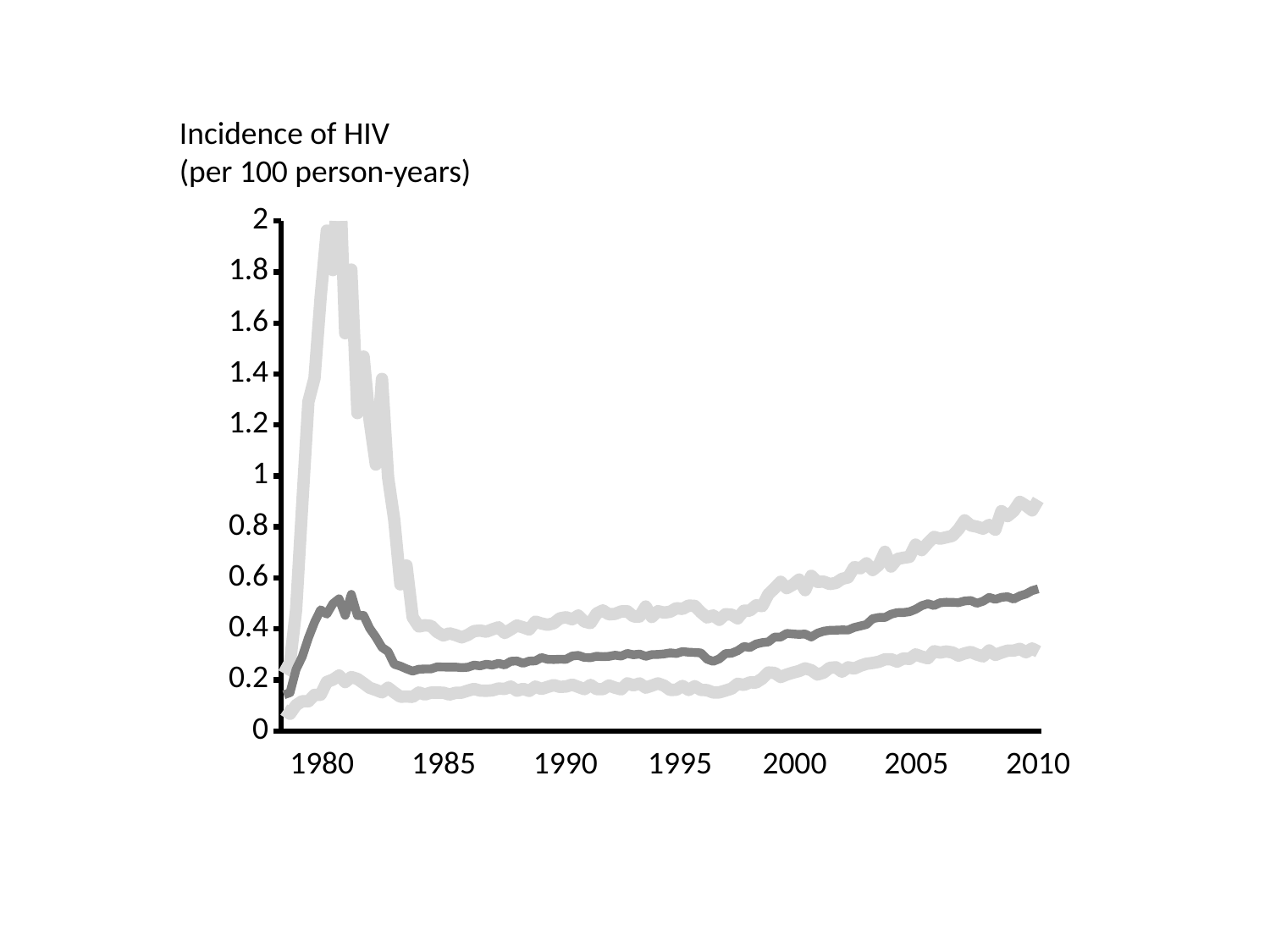

Incidence of HIV
(per 100 person-years)

### Chart

| Category | Volume | High | Low | Close |
|---|---|---|---|---|
|  | None | 0.22543 | 0.08322 | 0.14148 |
|  | None | 0.2683 | 0.06672 | 0.14987 |
|  | None | 0.47429 | 0.10083 | 0.2412 |
|  | None | 0.8887 | 0.1163 | 0.29095 |
|  | None | 1.29102 | 0.11587 | 0.3644 |
|  | None | 1.38341 | 0.1411 | 0.42552 |
|  | None | 1.7016 | 0.14169 | 0.47491 |
|  | None | 1.9623 | 0.19155 | 0.45777 |
|  | None | 1.80763 | 0.20091 | 0.49886 |
|  | None | 2.26707 | 0.21692 | 0.51789 |
|  | None | 1.55976 | 0.19124 | 0.45295 |
|  | None | 1.80939 | 0.211 | 0.53544 |
|  | None | 1.2465 | 0.20348 | 0.4521 |
|  | None | 1.46809 | 0.18653 | 0.45277 |
|  | None | 1.21512 | 0.16865 | 0.40205 |
|  | None | 1.04494 | 0.1604 | 0.36769 |
|  | None | 1.38046 | 0.15107 | 0.32754 |
|  | None | 0.99407 | 0.16897 | 0.31102 |
|  | None | 0.82768 | 0.15042 | 0.26114 |
|  | None | 0.57457 | 0.13369 | 0.25367 |
|  | None | 0.64828 | 0.13475 | 0.24317 |
|  | None | 0.44572 | 0.13316 | 0.2341 |
|  | None | 0.40927 | 0.15016 | 0.24166 |
|  | None | 0.41416 | 0.14265 | 0.24271 |
|  | None | 0.4115 | 0.15 | 0.243 |
|  | None | 0.38769 | 0.14993 | 0.25091 |
|  | None | 0.37403 | 0.14972 | 0.25027 |
|  | None | 0.38228 | 0.14234 | 0.24984 |
|  | None | 0.37572 | 0.14903 | 0.25012 |
|  | None | 0.36664 | 0.14994 | 0.24787 |
|  | None | 0.37625 | 0.15776 | 0.24941 |
|  | None | 0.3912 | 0.16465 | 0.25796 |
|  | None | 0.39353 | 0.15793 | 0.25498 |
|  | None | 0.38886 | 0.15711 | 0.26114 |
|  | None | 0.39801 | 0.15888 | 0.25789 |
|  | None | 0.40599 | 0.16608 | 0.2648 |
|  | None | 0.3837 | 0.16429 | 0.2584 |
|  | None | 0.39779 | 0.1738 | 0.27268 |
|  | None | 0.41319 | 0.15727 | 0.27401 |
|  | None | 0.40615 | 0.16471 | 0.26489 |
|  | None | 0.39741 | 0.15653 | 0.27363 |
|  | None | 0.42849 | 0.17349 | 0.27441 |
|  | None | 0.42116 | 0.16444 | 0.28753 |
|  | None | 0.41611 | 0.17228 | 0.28052 |
|  | None | 0.42219 | 0.1795 | 0.27982 |
|  | None | 0.44124 | 0.17231 | 0.28101 |
|  | None | 0.44558 | 0.17372 | 0.28059 |
|  | None | 0.43736 | 0.18127 | 0.29334 |
|  | None | 0.4522 | 0.17239 | 0.29593 |
|  | None | 0.42851 | 0.16359 | 0.28786 |
|  | None | 0.42279 | 0.18008 | 0.2871 |
|  | None | 0.46034 | 0.16361 | 0.29262 |
|  | None | 0.47256 | 0.16334 | 0.29094 |
|  | None | 0.45691 | 0.17789 | 0.29223 |
|  | None | 0.45876 | 0.16929 | 0.2966 |
|  | None | 0.46847 | 0.16254 | 0.29334 |
|  | None | 0.46878 | 0.18651 | 0.30363 |
|  | None | 0.44873 | 0.17838 | 0.29848 |
|  | None | 0.44817 | 0.18593 | 0.30127 |
|  | None | 0.48784 | 0.16939 | 0.2923 |
|  | None | 0.44656 | 0.17739 | 0.29903 |
|  | None | 0.46944 | 0.18619 | 0.29961 |
|  | None | 0.46365 | 0.17729 | 0.30179 |
|  | None | 0.46712 | 0.16 | 0.30593 |
|  | None | 0.48108 | 0.16152 | 0.30342 |
|  | None | 0.47812 | 0.17606 | 0.31095 |
|  | None | 0.49144 | 0.16021 | 0.30848 |
|  | None | 0.48994 | 0.17521 | 0.30724 |
|  | None | 0.46503 | 0.16045 | 0.30562 |
|  | None | 0.44488 | 0.1597 | 0.28113 |
|  | None | 0.45247 | 0.15049 | 0.27257 |
|  | None | 0.4355 | 0.1508 | 0.28238 |
|  | None | 0.45732 | 0.15788 | 0.30283 |
|  | None | 0.45586 | 0.16554 | 0.30443 |
|  | None | 0.44114 | 0.18464 | 0.31431 |
|  | None | 0.47111 | 0.18023 | 0.33078 |
|  | None | 0.47163 | 0.19004 | 0.32694 |
|  | None | 0.49239 | 0.18942 | 0.34057 |
|  | None | 0.48926 | 0.20514 | 0.34605 |
|  | None | 0.53566 | 0.22877 | 0.34878 |
|  | None | 0.55899 | 0.22723 | 0.36778 |
|  | None | 0.58464 | 0.21104 | 0.36785 |
|  | None | 0.5598 | 0.22075 | 0.3821 |
|  | None | 0.57317 | 0.22821 | 0.38006 |
|  | None | 0.59354 | 0.23454 | 0.37818 |
|  | None | 0.55179 | 0.2451 | 0.37978 |
|  | None | 0.60824 | 0.23791 | 0.36799 |
|  | None | 0.58424 | 0.22074 | 0.38301 |
|  | None | 0.5854 | 0.22828 | 0.39076 |
|  | None | 0.57596 | 0.24716 | 0.39423 |
|  | None | 0.58 | 0.24927 | 0.39484 |
|  | None | 0.59603 | 0.23177 | 0.39577 |
|  | None | 0.6019 | 0.24898 | 0.39553 |
|  | None | 0.64213 | 0.24425 | 0.40539 |
|  | None | 0.63758 | 0.25534 | 0.41143 |
|  | None | 0.65714 | 0.26317 | 0.41731 |
|  | None | 0.63074 | 0.26632 | 0.43993 |
|  | None | 0.65023 | 0.27083 | 0.44464 |
|  | None | 0.70243 | 0.28033 | 0.4446 |
|  | None | 0.64416 | 0.28073 | 0.45742 |
|  | None | 0.67375 | 0.27145 | 0.46362 |
|  | None | 0.67899 | 0.28387 | 0.46389 |
|  | None | 0.68225 | 0.28226 | 0.46724 |
|  | None | 0.73055 | 0.29991 | 0.47688 |
|  | None | 0.70893 | 0.29127 | 0.4909 |
|  | None | 0.73655 | 0.28443 | 0.49872 |
|  | None | 0.76069 | 0.31229 | 0.49149 |
|  | None | 0.75359 | 0.30712 | 0.50239 |
|  | None | 0.75916 | 0.3112 | 0.50449 |
|  | None | 0.76473 | 0.30742 | 0.50395 |
|  | None | 0.79041 | 0.29488 | 0.50284 |
|  | None | 0.82578 | 0.30379 | 0.5093 |
|  | None | 0.8055 | 0.30952 | 0.51121 |
|  | None | 0.80088 | 0.29926 | 0.50035 |
|  | None | 0.79303 | 0.29194 | 0.5084 |
|  | None | 0.80785 | 0.31539 | 0.52344 |
|  | None | 0.78874 | 0.29771 | 0.51573 |
|  | None | 0.86199 | 0.3068 | 0.52363 |
|  | None | 0.8424 | 0.31444 | 0.52596 |
|  | None | 0.86192 | 0.31462 | 0.51676 |
|  | None | 0.89835 | 0.32162 | 0.52927 |
|   | None | 0.88323 | 0.30798 | 0.53678 |
1980        1985        1990       1995       2000        2005        2010